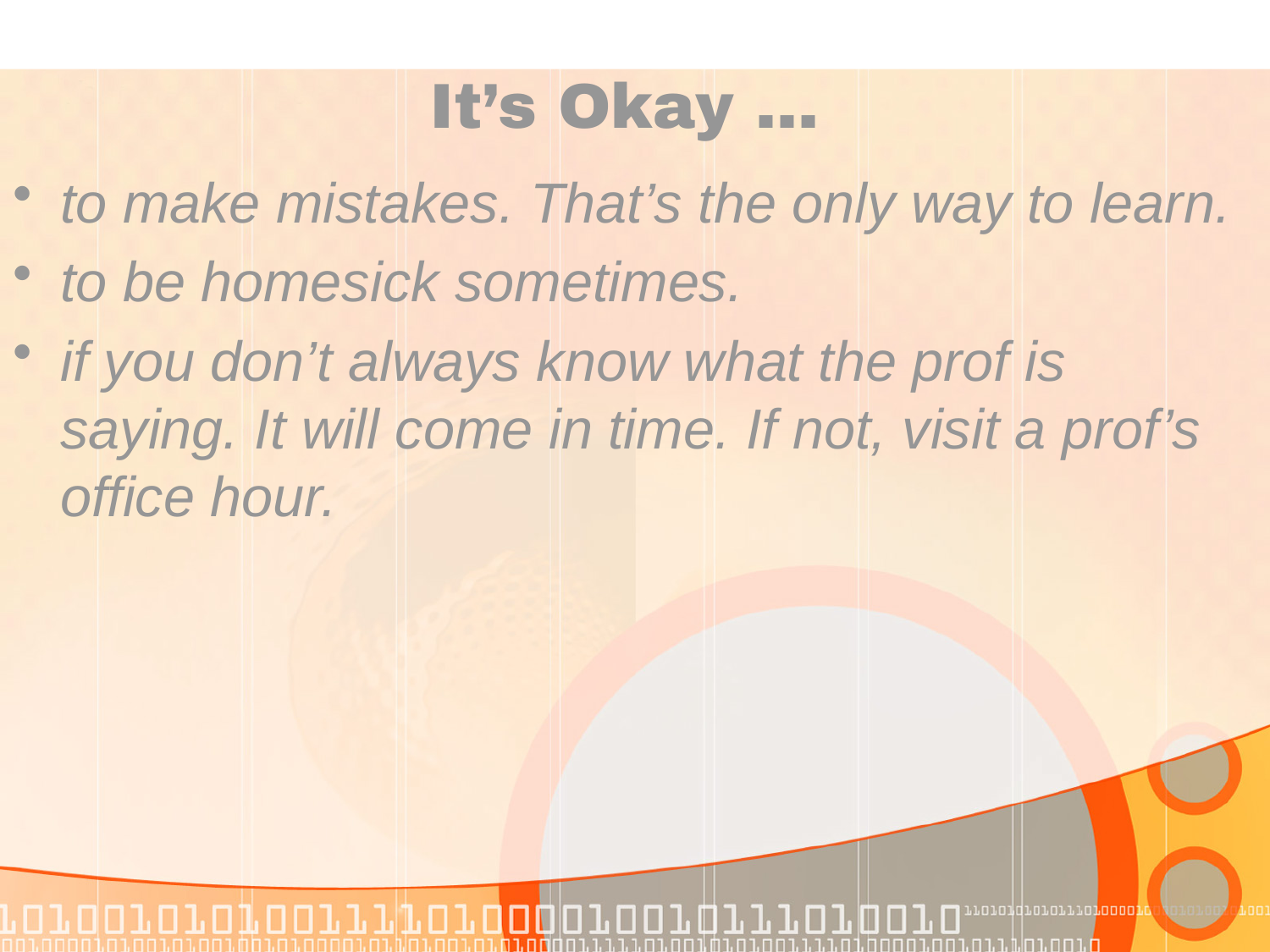

It’s Okay …
to make mistakes. That’s the only way to learn.
to be homesick sometimes.
if you don’t always know what the prof is saying. It will come in time. If not, visit a prof’s  office hour.